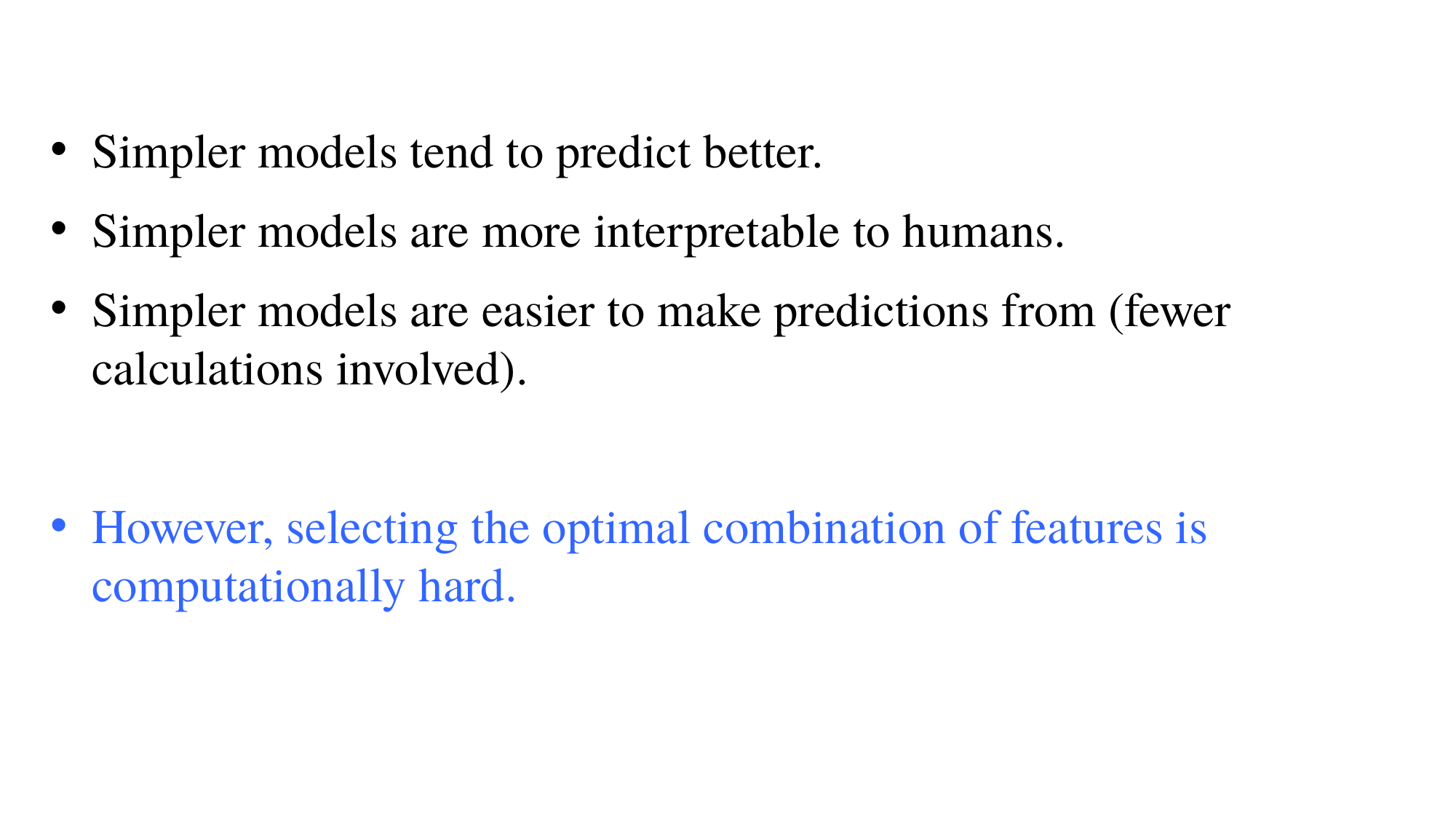

Simpler models tend to predict better.
Simpler models are more interpretable to humans.
Simpler models are easier to make predictions from (fewer calculations involved).

However, selecting the optimal combination of features is computationally hard.